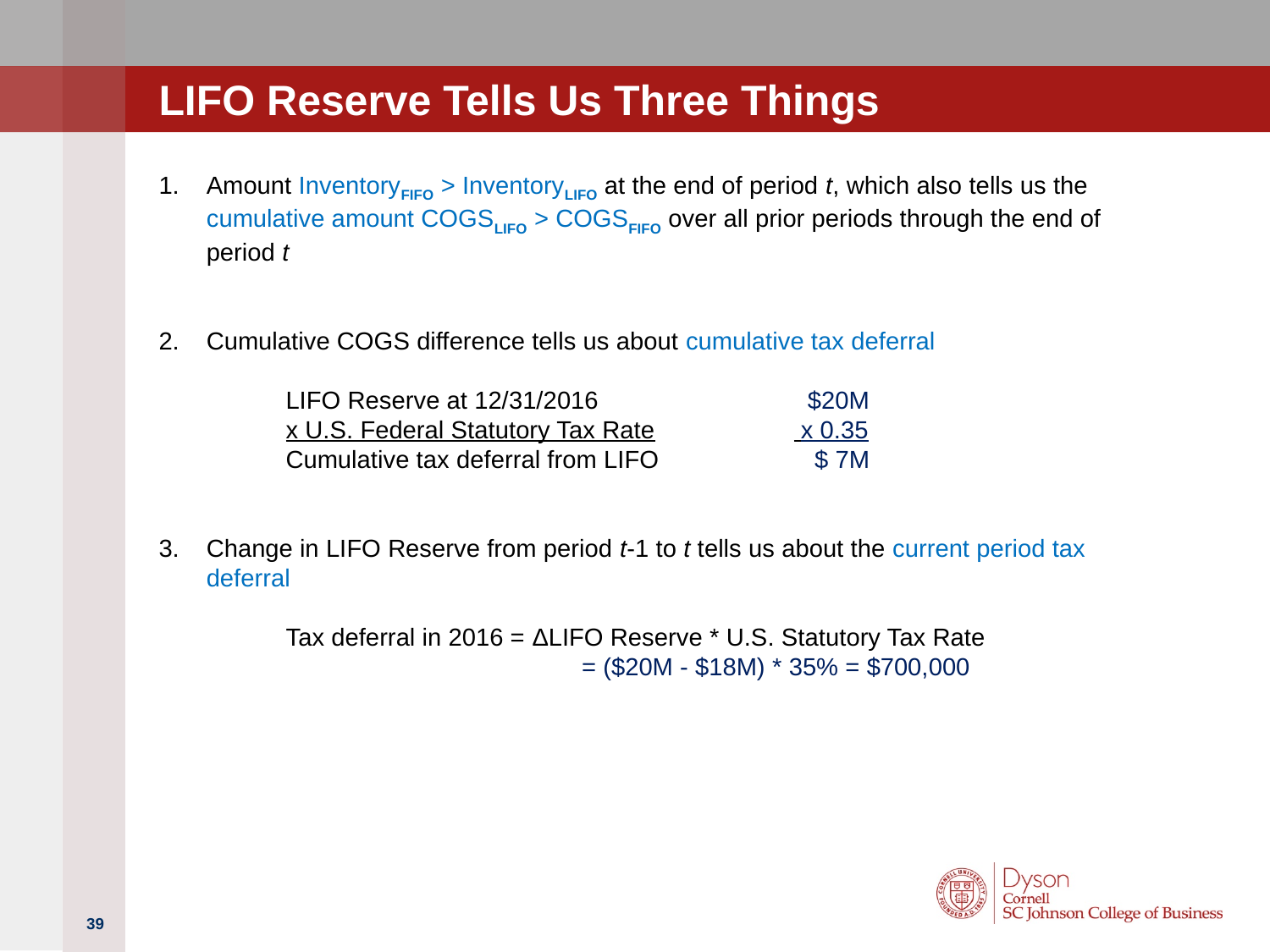

# LIFO Reserve Tells Us Three Things
Amount InventoryFIFO > InventoryLIFO at the end of period t, which also tells us the cumulative amount COGSLIFO > COGSFIFO over all prior periods through the end of period t

Cumulative COGS difference tells us about cumulative tax deferral

	LIFO Reserve at 12/31/2016		  $20M
	x U.S. Federal Statutory Tax Rate		 x 0.35
	Cumulative tax deferral from LIFO		   $ 7M

Change in LIFO Reserve from period t-1 to t tells us about the current period tax deferral

	Tax deferral in 2016 = ΔLIFO Reserve * U.S. Statutory Tax Rate
			      = ($20M - $18M) * 35% = $700,000
39